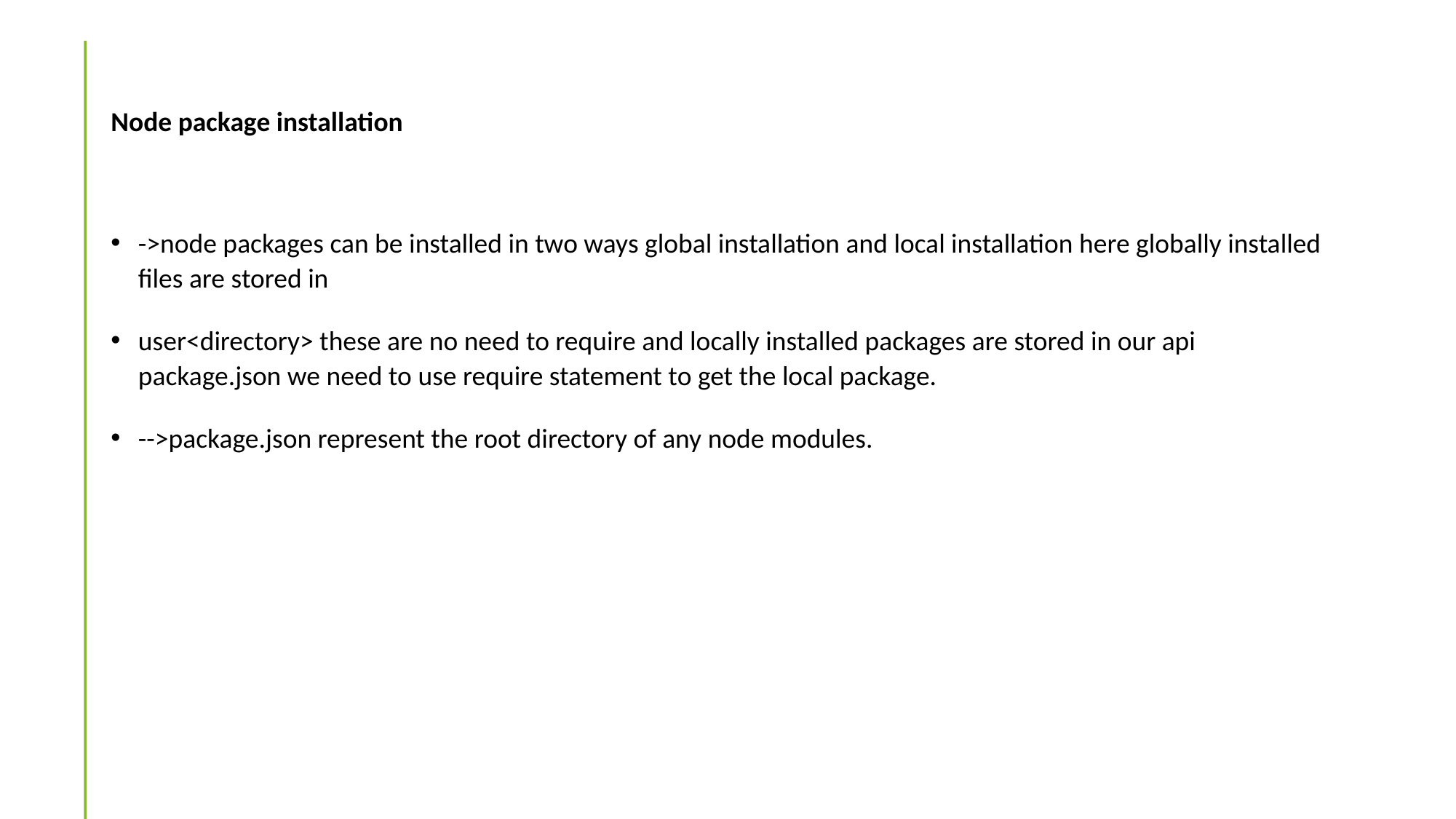

# Node package installation
->node packages can be installed in two ways global installation and local installation here globally installed files are stored in
user<directory> these are no need to require and locally installed packages are stored in our api package.json we need to use require statement to get the local package.
-->package.json represent the root directory of any node modules.